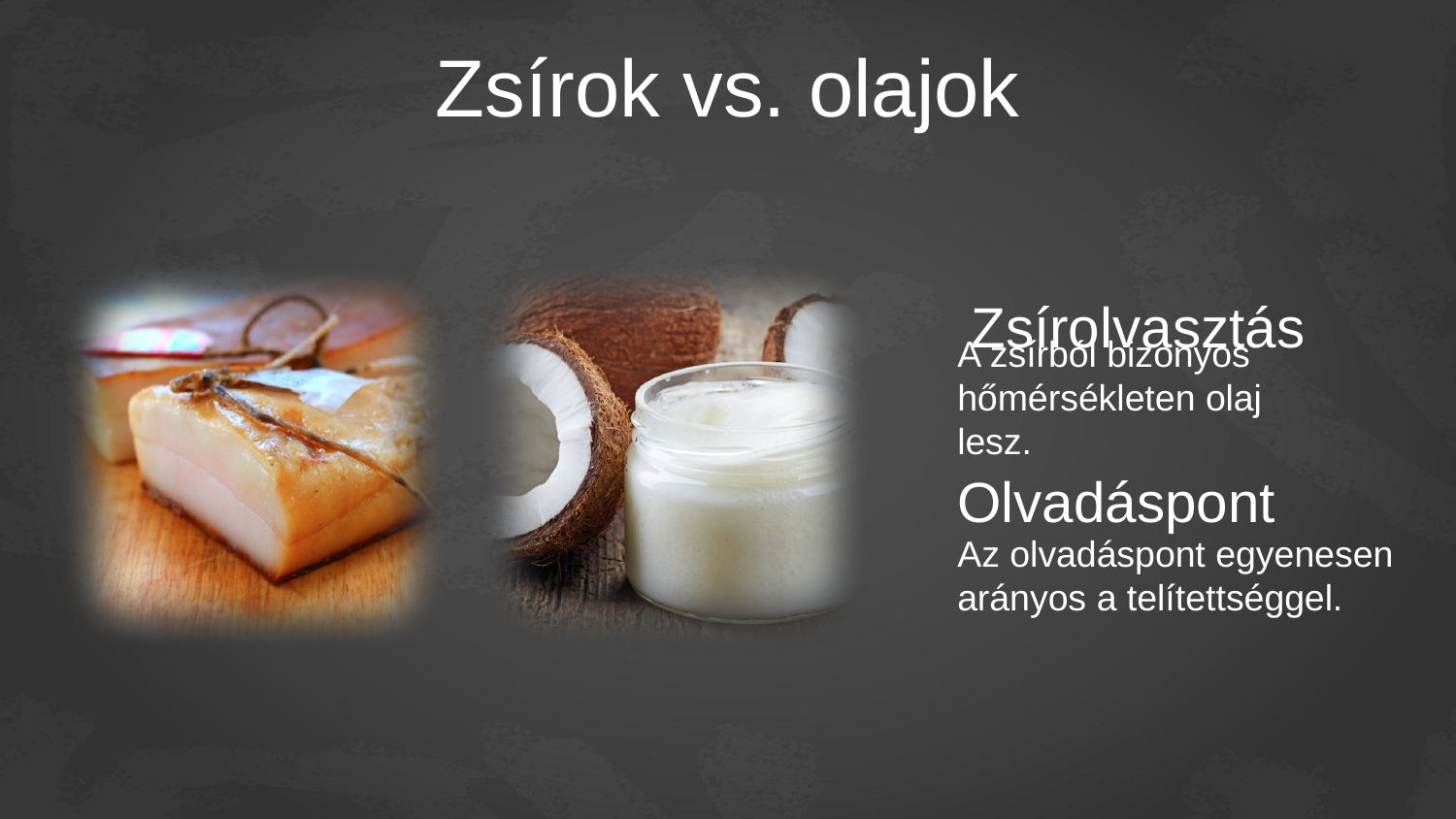

# Zsírok vs. olajok

	Zsírolvasztás
	A zsírból bizonyos hőmérsékleten olaj lesz.
Olvadáspont
	Az olvadáspont egyenesen arányos a telítettséggel.